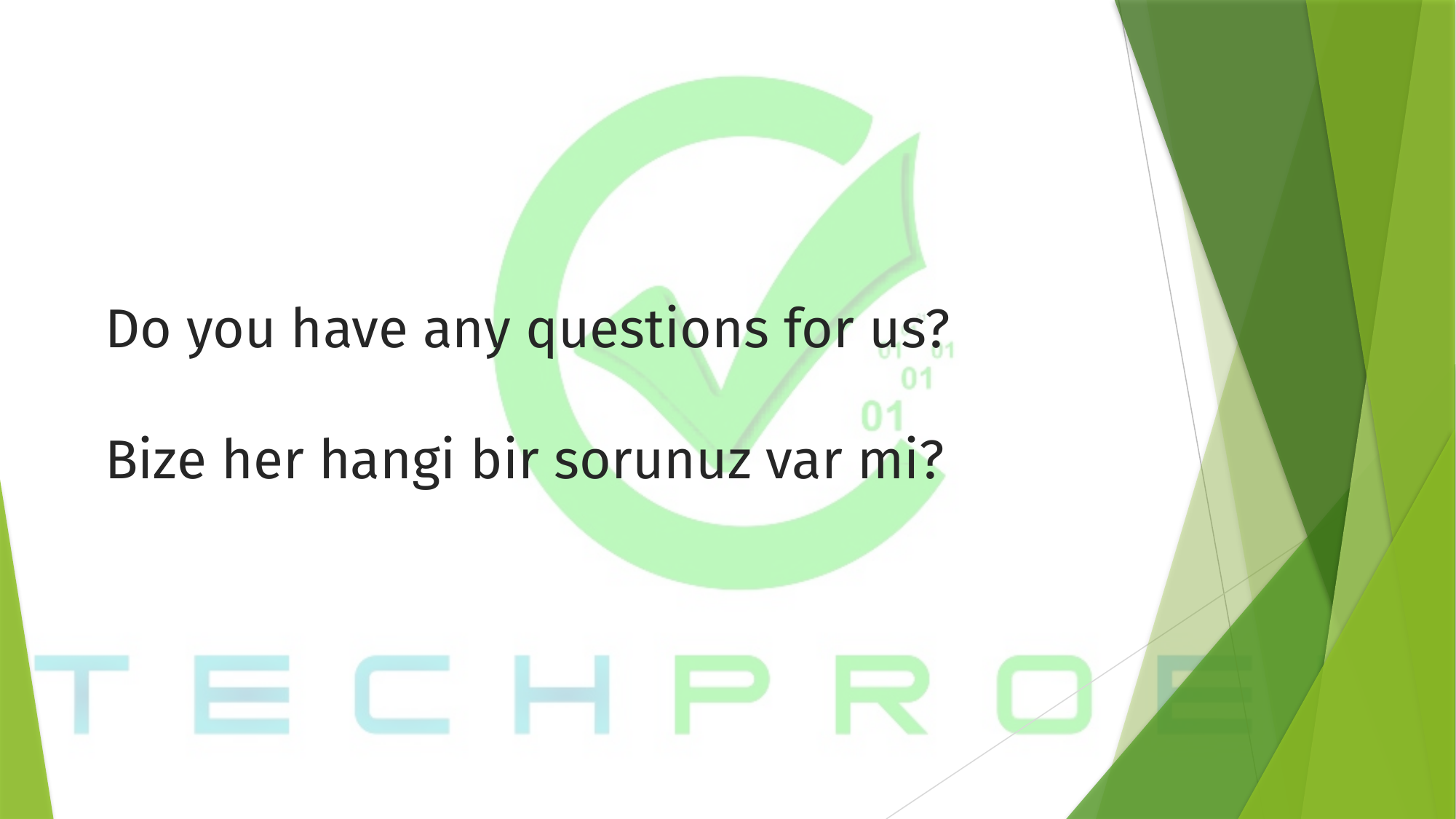

# Do you have any questions for us? Bize her hangi bir sorunuz var mi?